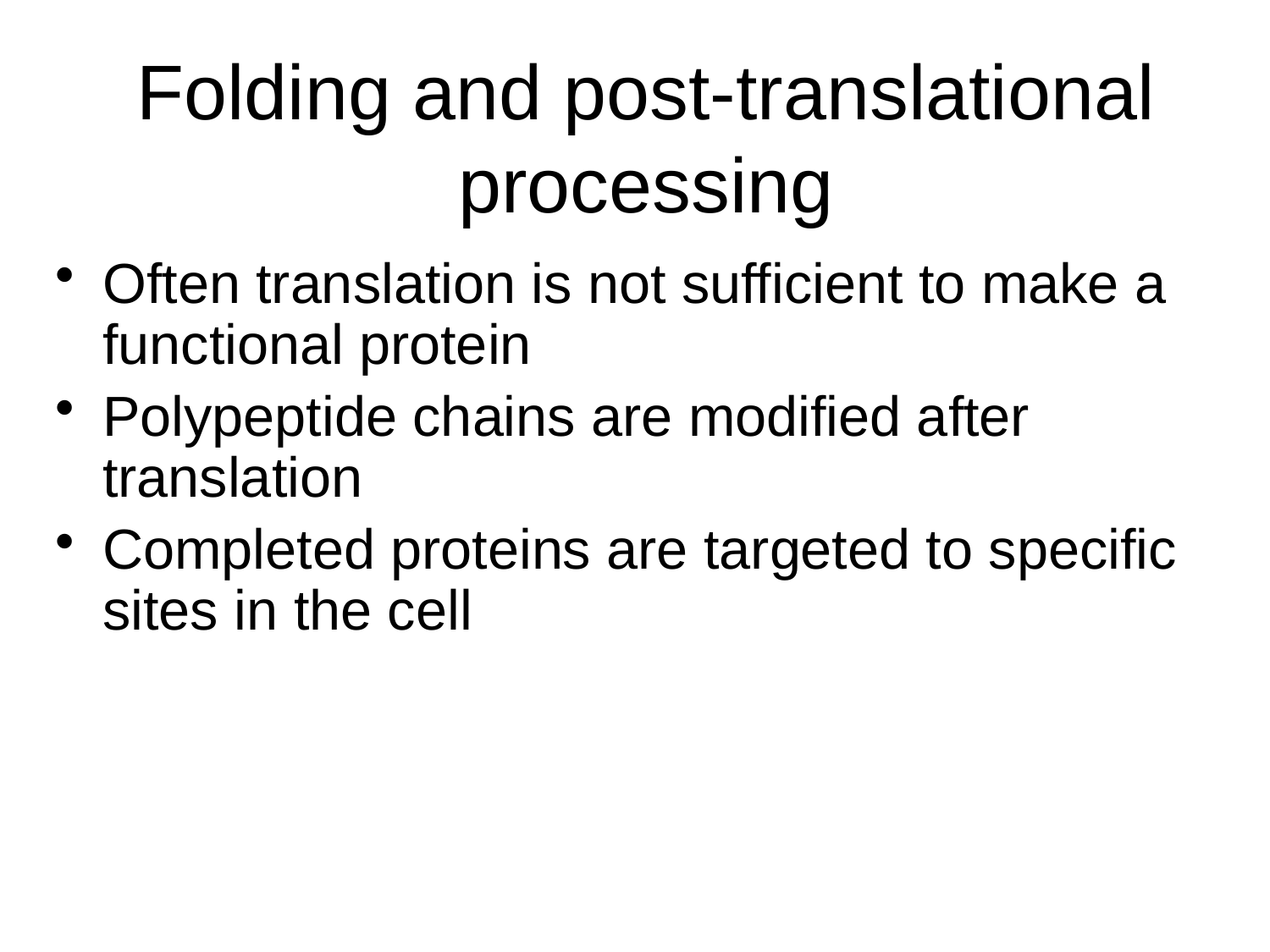

Folding and post-translational processing

Often translation is not sufficient to make a functional protein
Polypeptide chains are modified after translation
Completed proteins are targeted to specific sites in the cell